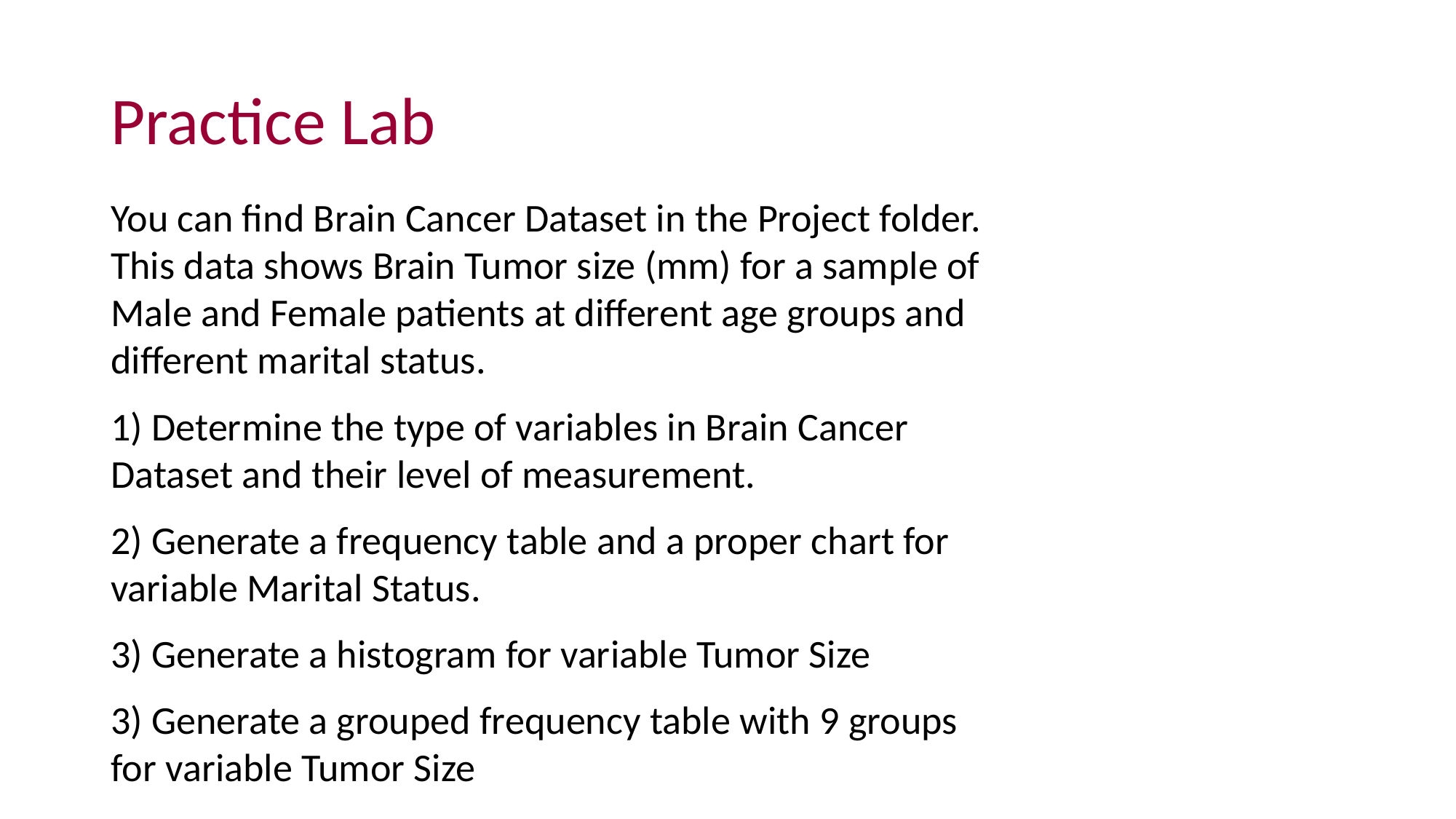

# Practice Lab
You can find Brain Cancer Dataset in the Project folder. This data shows Brain Tumor size (mm) for a sample of Male and Female patients at different age groups and different marital status.
1) Determine the type of variables in Brain Cancer Dataset and their level of measurement.
2) Generate a frequency table and a proper chart for variable Marital Status.
3) Generate a histogram for variable Tumor Size
3) Generate a grouped frequency table with 9 groups for variable Tumor Size